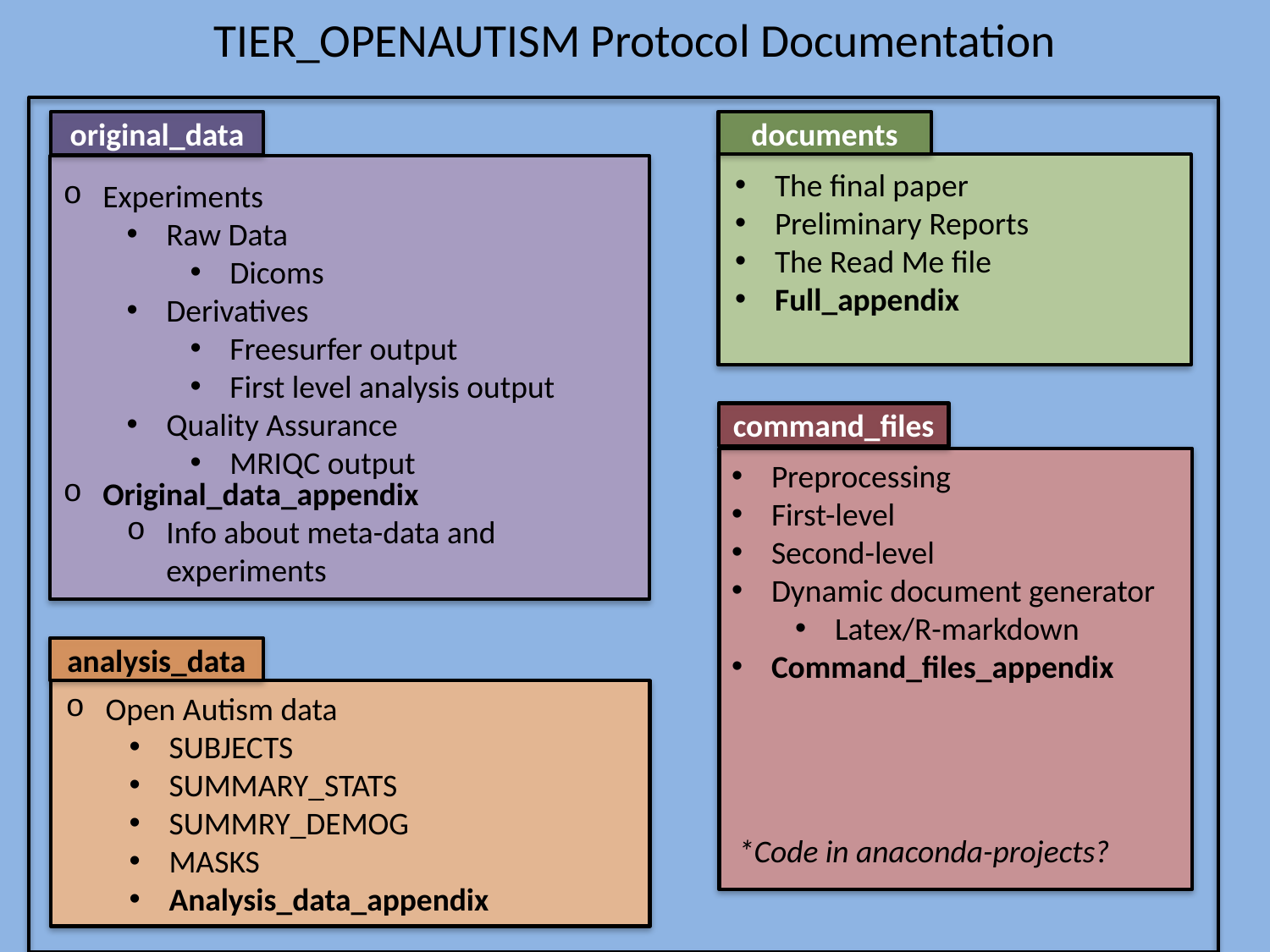

TIER_OPENAUTISM Protocol Documentation

documents
original_data

The final paper
Preliminary Reports
The Read Me file
Full_appendix
Experiments
Raw Data
Dicoms
Derivatives
Freesurfer output
First level analysis output
Quality Assurance
MRIQC output

command_files

Preprocessing
First-level
Second-level
Dynamic document generator
Latex/R-markdown
Command_files_appendix
Original_data_appendix
Info about meta-data and experiments

analysis_data

Open Autism data
SUBJECTS
SUMMARY_STATS
SUMMRY_DEMOG
MASKS
Analysis_data_appendix
*Code in anaconda-projects?